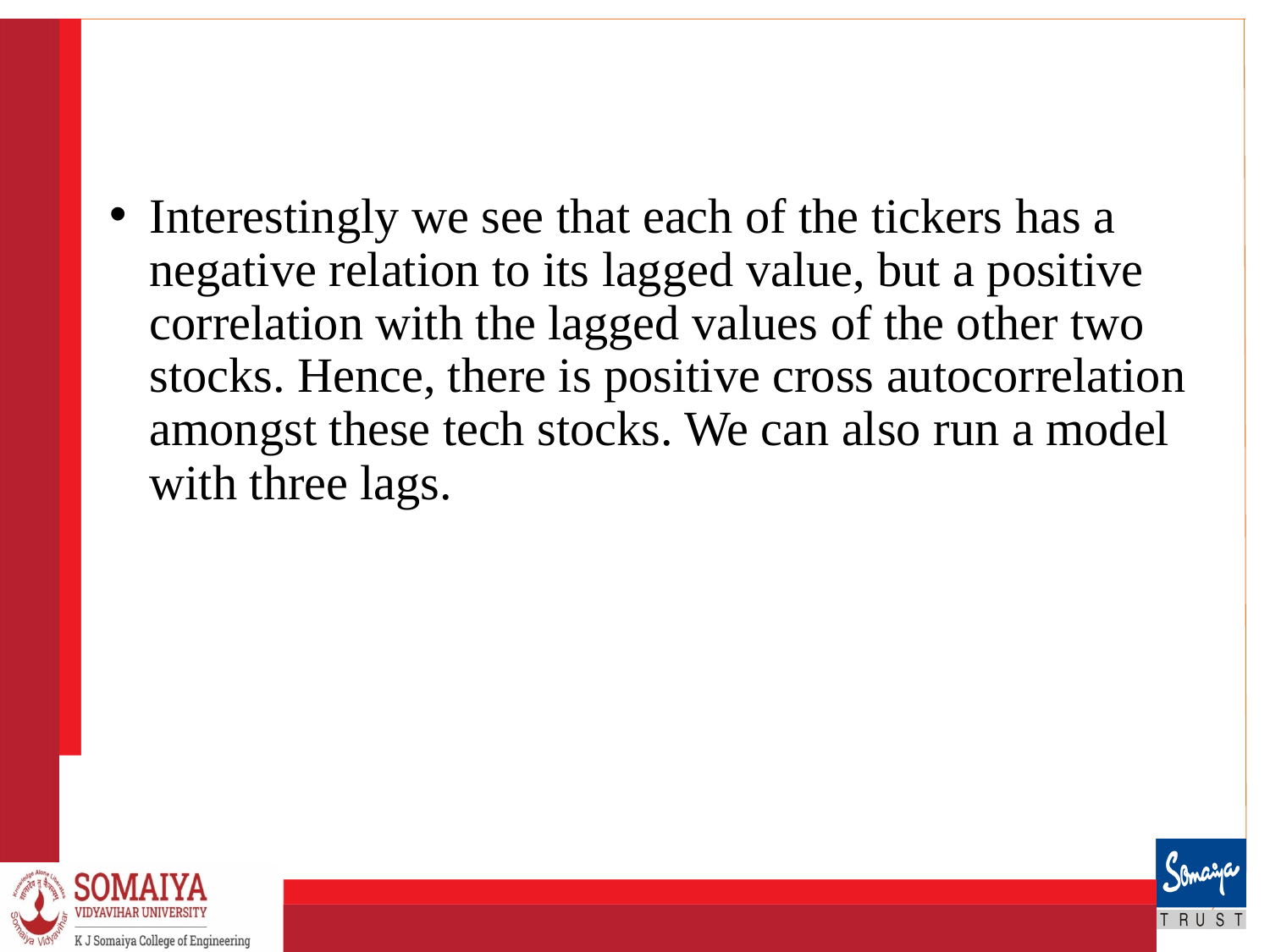

#
Interestingly we see that each of the tickers has a negative relation to its lagged value, but a positive correlation with the lagged values of the other two stocks. Hence, there is positive cross autocorrelation amongst these tech stocks. We can also run a model with three lags.